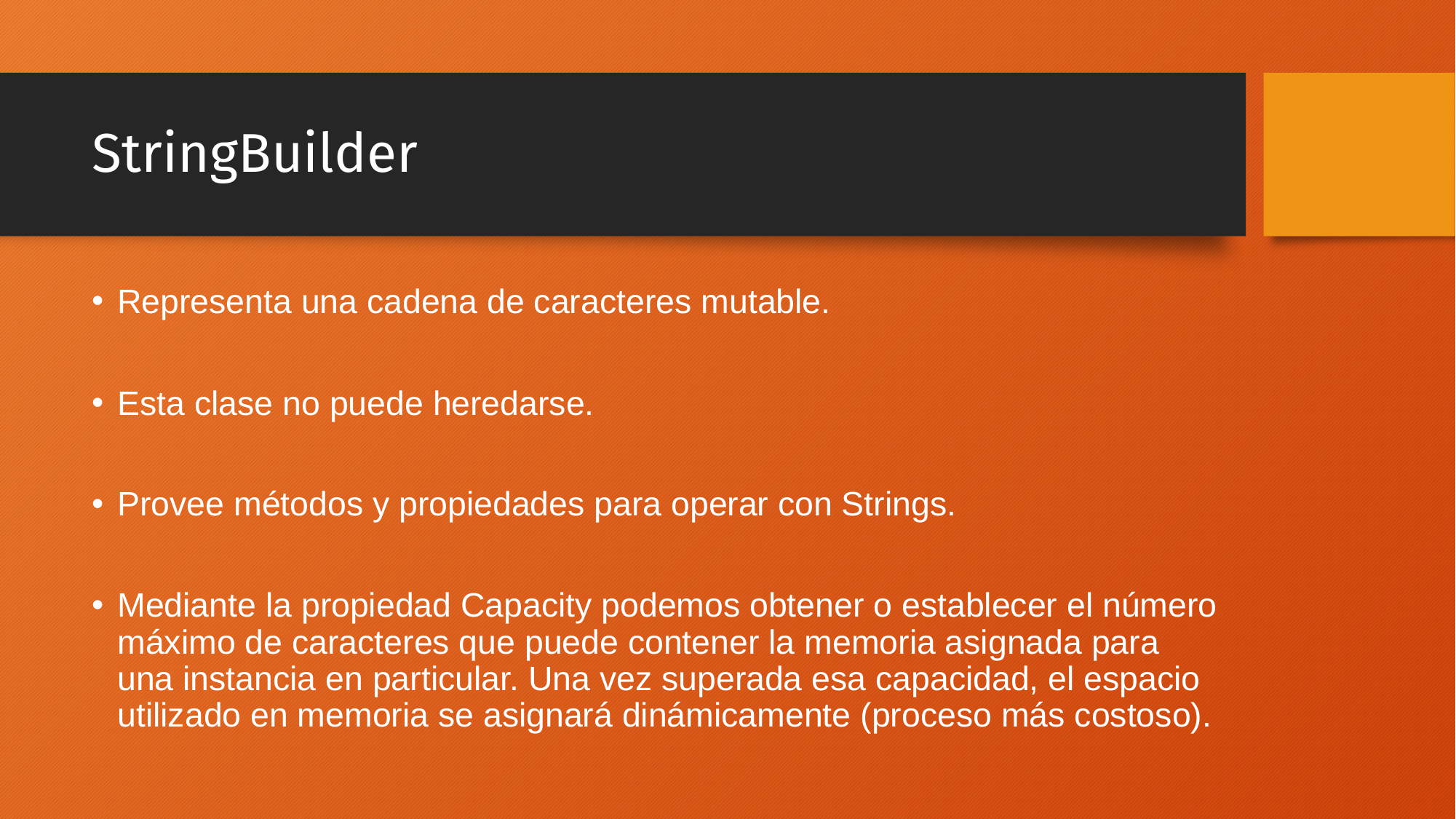

# StringBuilder
Representa una cadena de caracteres mutable.

Esta clase no puede heredarse.

Provee métodos y propiedades para operar con Strings.

Mediante la propiedad Capacity podemos obtener o establecer el número máximo de caracteres que puede contener la memoria asignada para una instancia en particular. Una vez superada esa capacidad, el espacio utilizado en memoria se asignará dinámicamente (proceso más costoso).